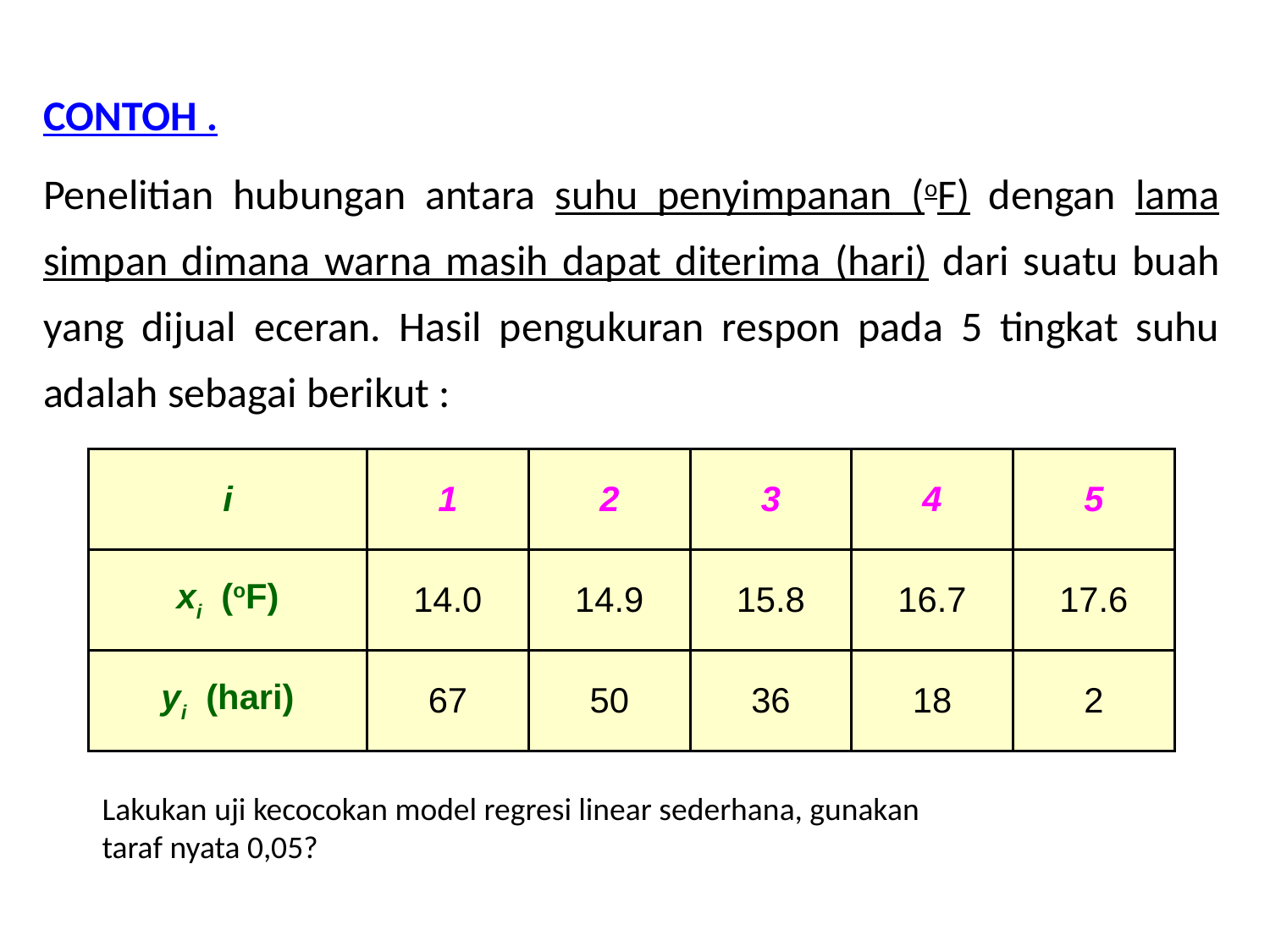

CONTOH .
Penelitian hubungan antara suhu penyimpanan (oF) dengan lama simpan dimana warna masih dapat diterima (hari) dari suatu buah yang dijual eceran. Hasil pengukuran respon pada 5 tingkat suhu adalah sebagai berikut :
| i | 1 | 2 | 3 | 4 | 5 |
| --- | --- | --- | --- | --- | --- |
| xi (oF) | 14.0 | 14.9 | 15.8 | 16.7 | 17.6 |
| yi (hari) | 67 | 50 | 36 | 18 | 2 |
Lakukan uji kecocokan model regresi linear sederhana, gunakan taraf nyata 0,05?